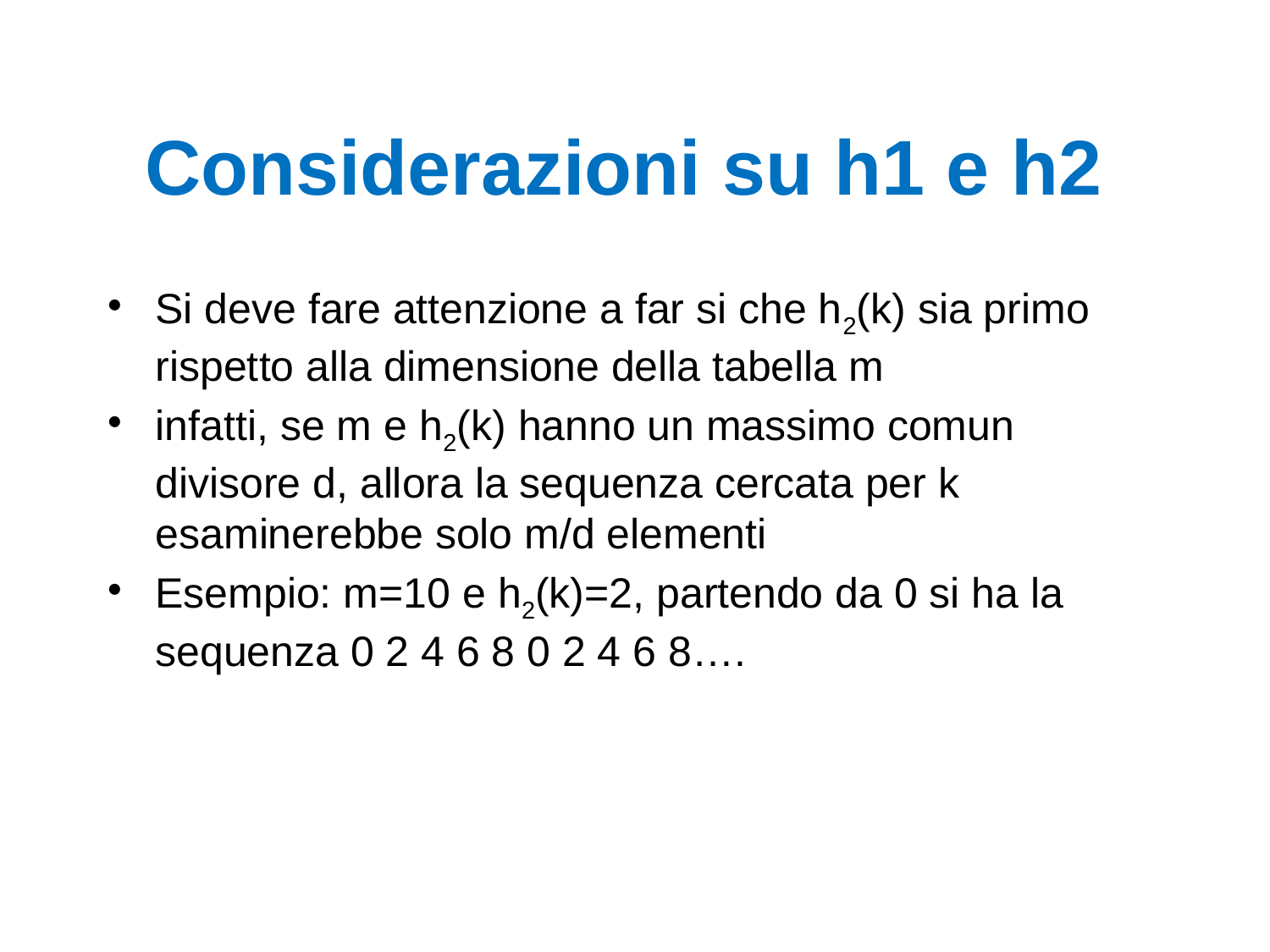

# Considerazioni su h1 e h2
Si deve fare attenzione a far si che h2(k) sia primo rispetto alla dimensione della tabella m
infatti, se m e h2(k) hanno un massimo comun divisore d, allora la sequenza cercata per k esaminerebbe solo m/d elementi
Esempio: m=10 e h2(k)=2, partendo da 0 si ha la sequenza 0 2 4 6 8 0 2 4 6 8….